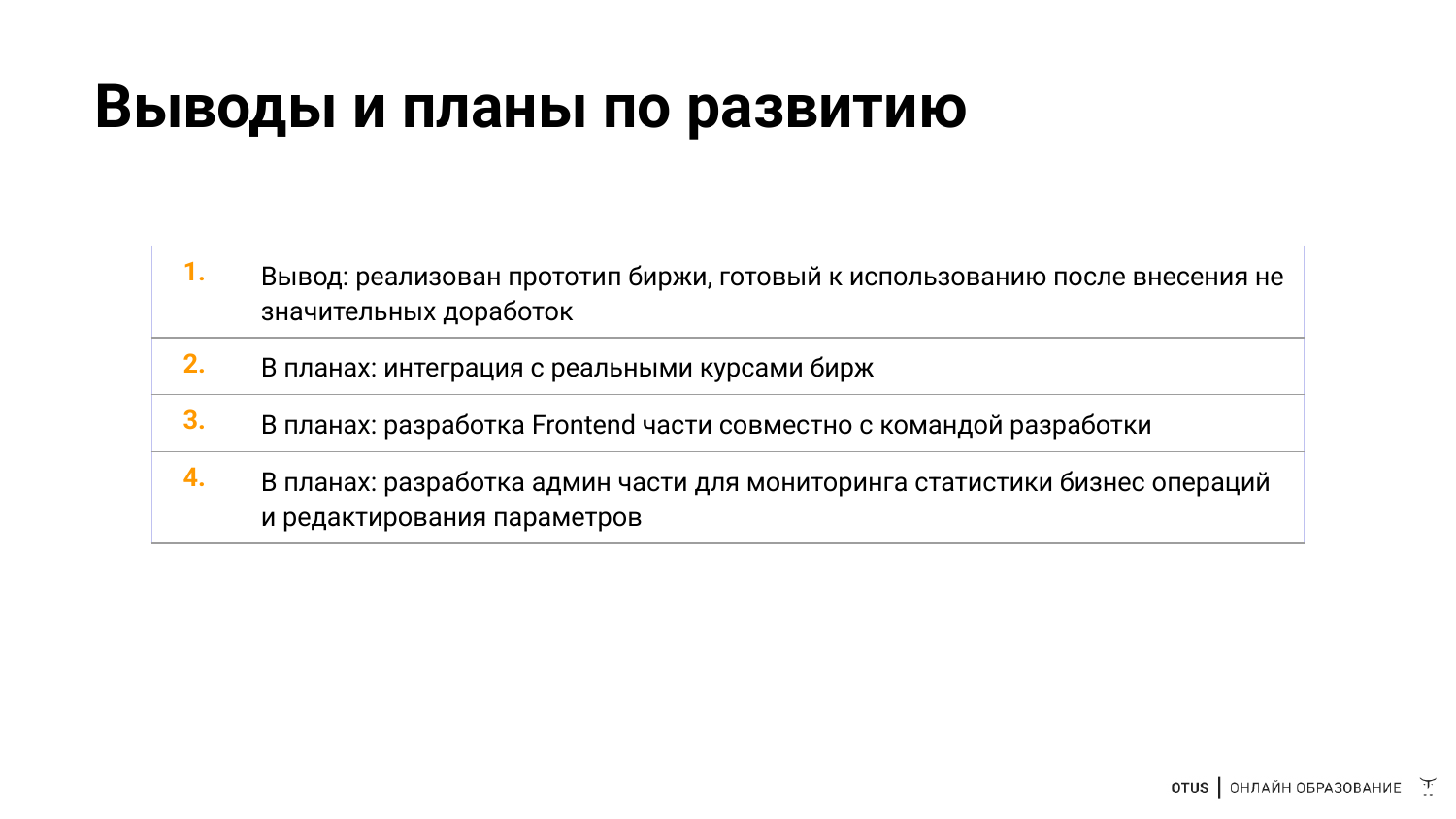

# Выводы и планы по развитию

| 1. | Вывод: реализован прототип биржи, готовый к использованию после внесения не значительных доработок |
| --- | --- |
| 2. | В планах: интеграция с реальными курсами бирж |
| 3. | В планах: разработка Frontend части совместно с командой разработки |
| 4. | В планах: разработка админ части для мониторинга статистики бизнес операций и редактирования параметров |